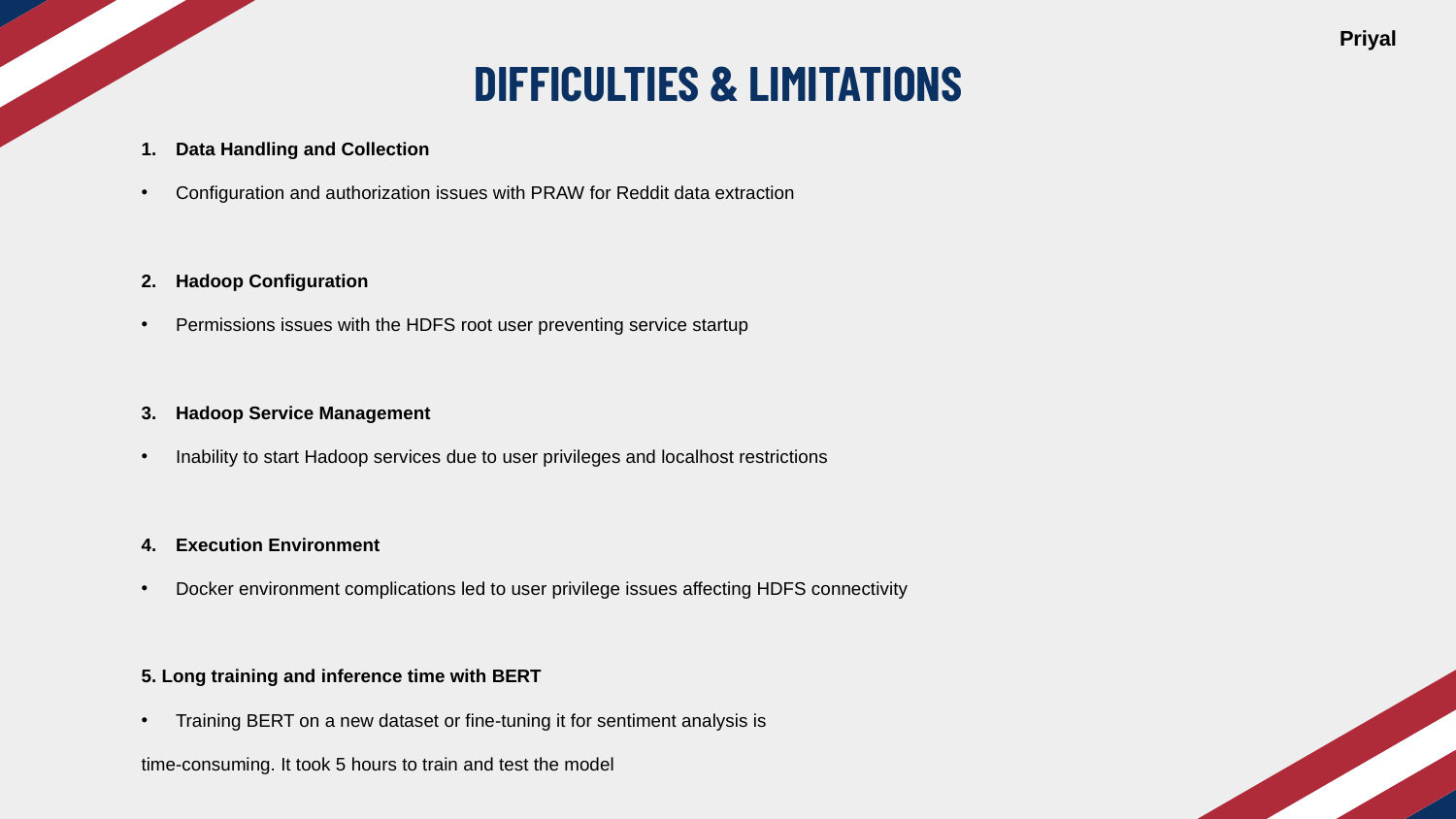

Priyal
# DIFFICULTIES & LIMITATIONS
Data Handling and Collection​
Configuration and authorization issues with PRAW for Reddit data extraction​
​
Hadoop Configuration​
Permissions issues with the HDFS root user preventing service startup​

Hadoop Service Management​
Inability to start Hadoop services due to user privileges​ and localhost restrictions
​
Execution Environment​
Docker environment complications led to user privilege issues affecting HDFS connectivity​

5. Long training and inference time with BERT​
Training BERT on a new dataset or fine-tuning it for sentiment analysis is ​
time-consuming. It took 5 hours to train and test the model